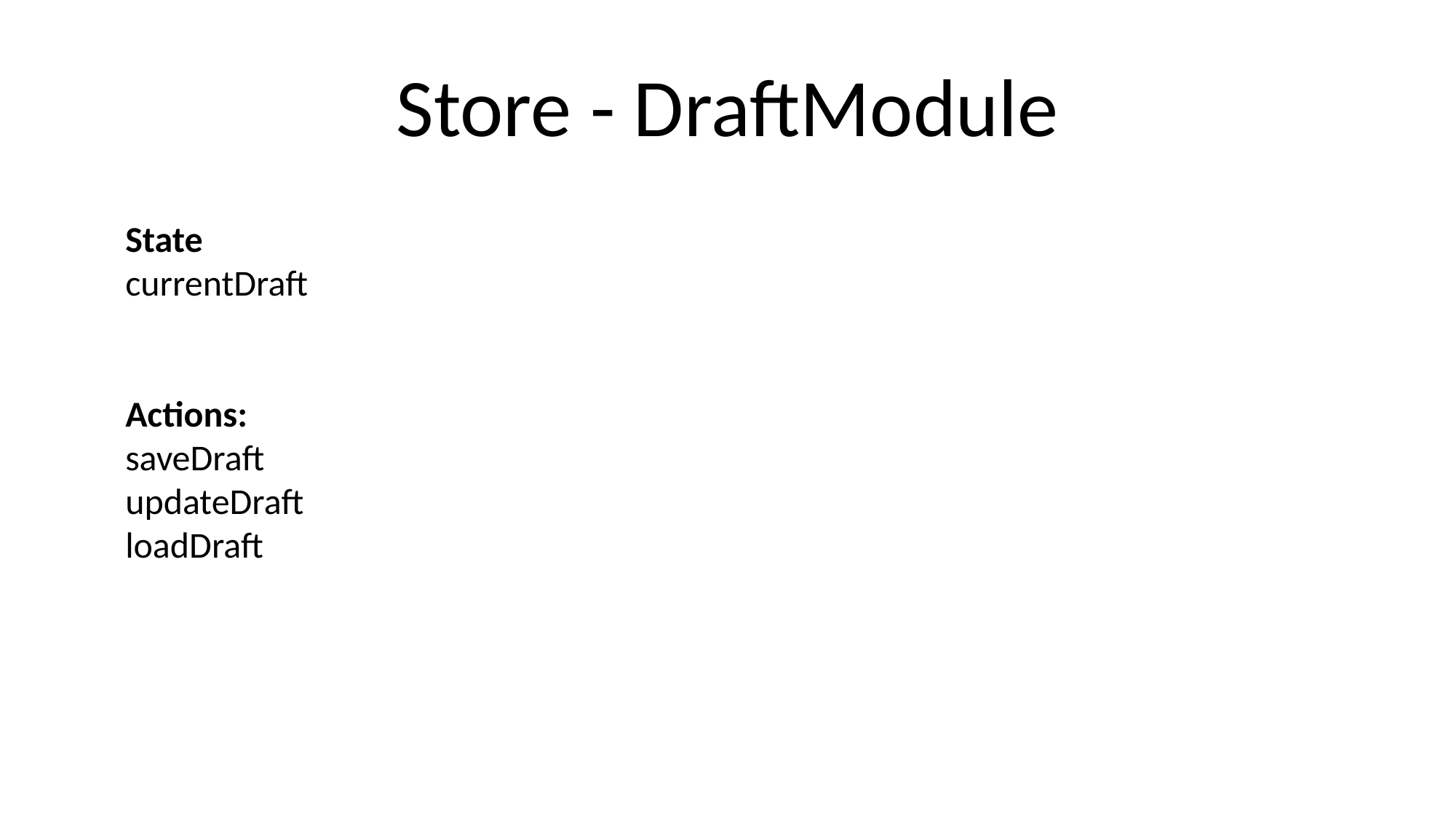

Store - DraftModule
State
currentDraft

Actions:
saveDraft
updateDraft
loadDraft